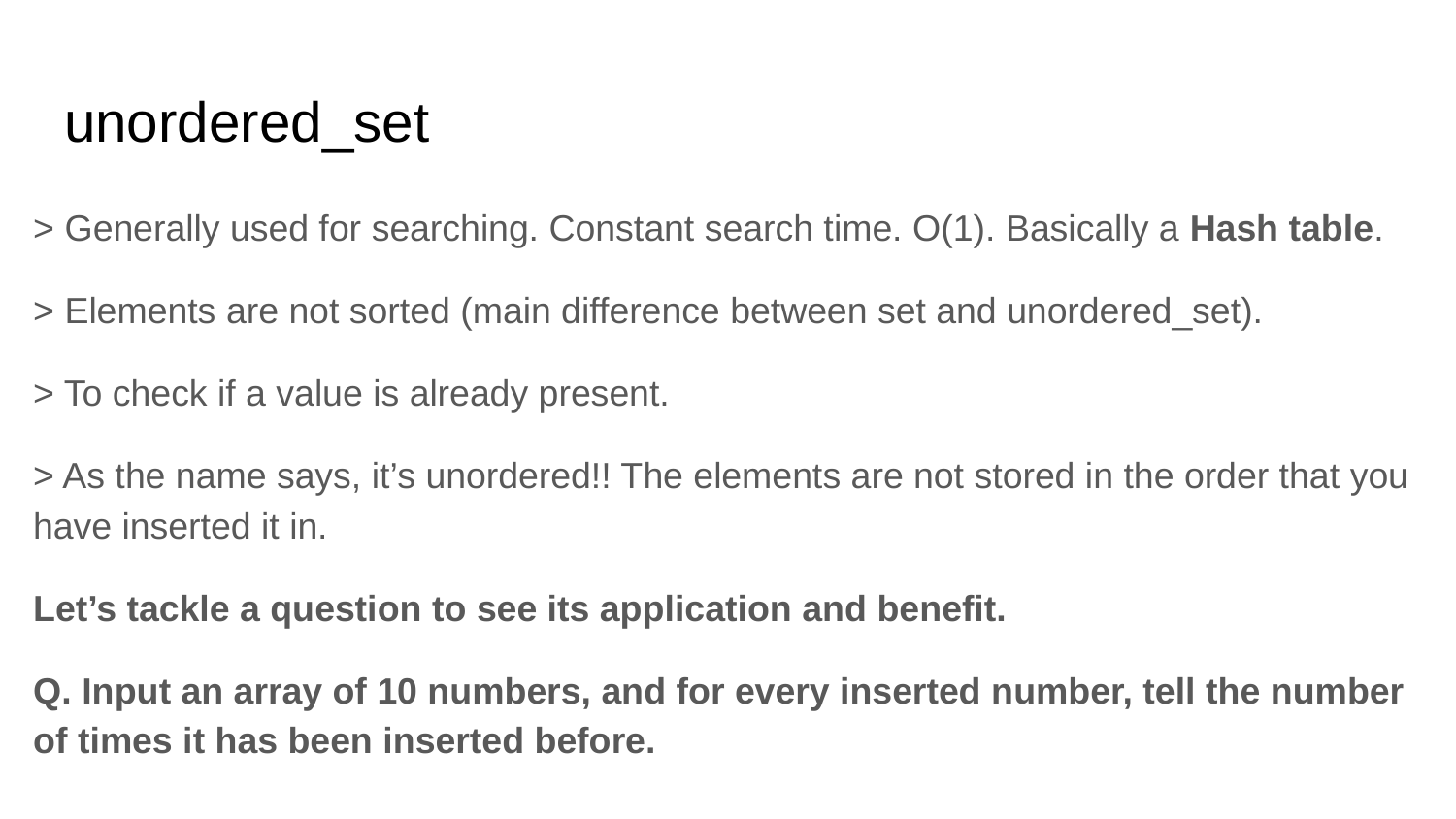

# unordered_set
> Generally used for searching. Constant search time. O(1). Basically a Hash table.
> Elements are not sorted (main difference between set and unordered_set).
> To check if a value is already present.
> As the name says, it’s unordered!! The elements are not stored in the order that you have inserted it in.
Let’s tackle a question to see its application and benefit.
Q. Input an array of 10 numbers, and for every inserted number, tell the number of times it has been inserted before.